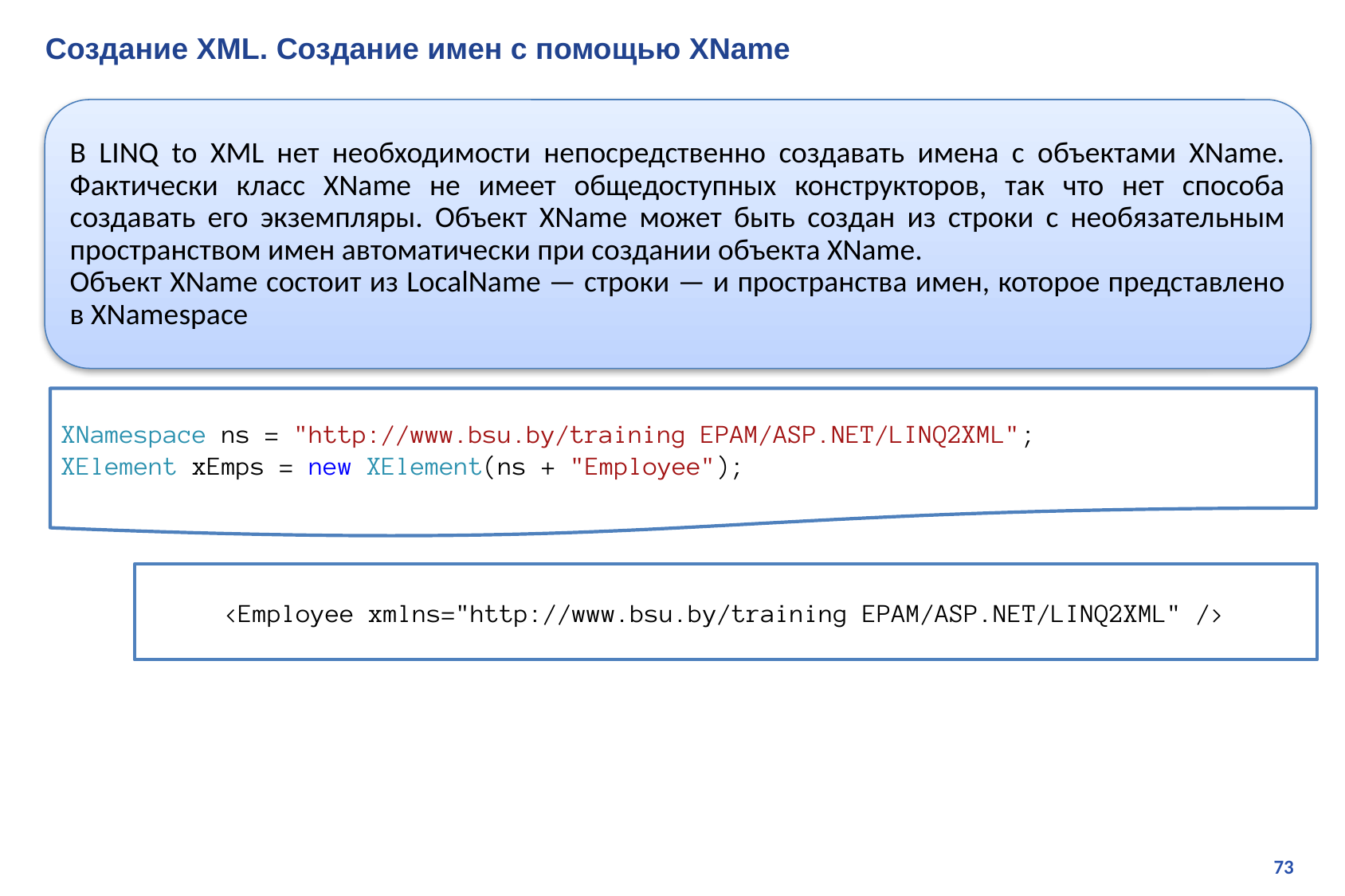

# Создание XML. Создание имен с помощью XName
В LINQ to XML нет необходимости непосредственно создавать имена с объектами XName. Фактически класс XName не имеет общедоступных конструкторов, так что нет способа создавать его экземпляры. Объект XName может быть создан из строки с необязательным пространством имен автоматически при создании объекта XName.
Объект XName состоит из LocalName — строки — и пространства имен, которое представлено в XNamespace
XNamespace ns = "http://www.bsu.by/training EPAM/ASP.NET/LINQ2XML";
XElement xEmps = new XElement(ns + "Employee");
<Employee xmlns="http://www.bsu.by/training EPAM/ASP.NET/LINQ2XML" />